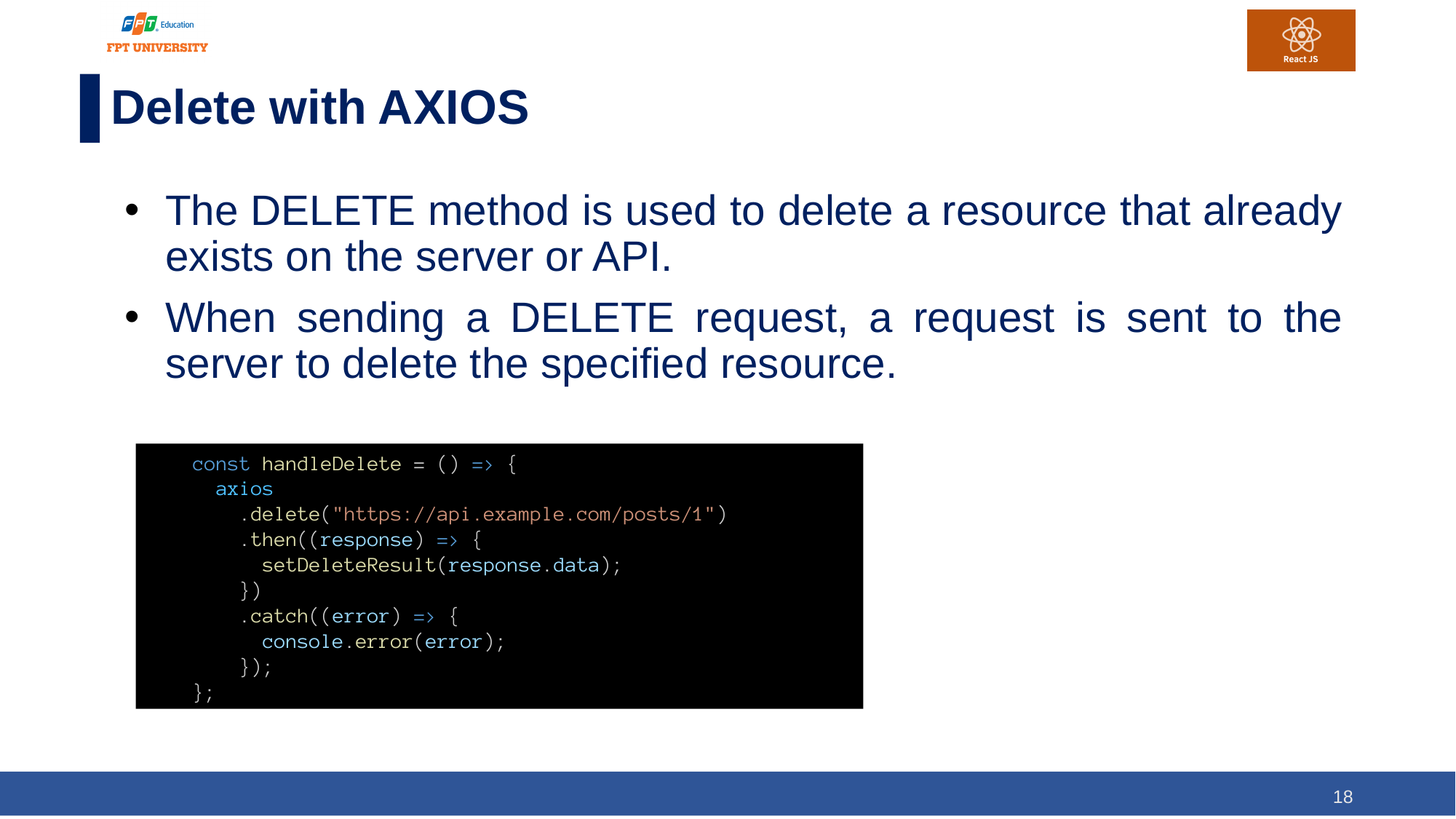

# Delete with AXIOS
The DELETE method is used to delete a resource that already exists on the server or API.
When sending a DELETE request, a request is sent to the server to delete the specified resource.
    const handleDelete = () => {
      axios
        .delete("https://api.example.com/posts/1")
        .then((response) => {
          setDeleteResult(response.data);
        })
        .catch((error) => {
          console.error(error);
        });
    };
18